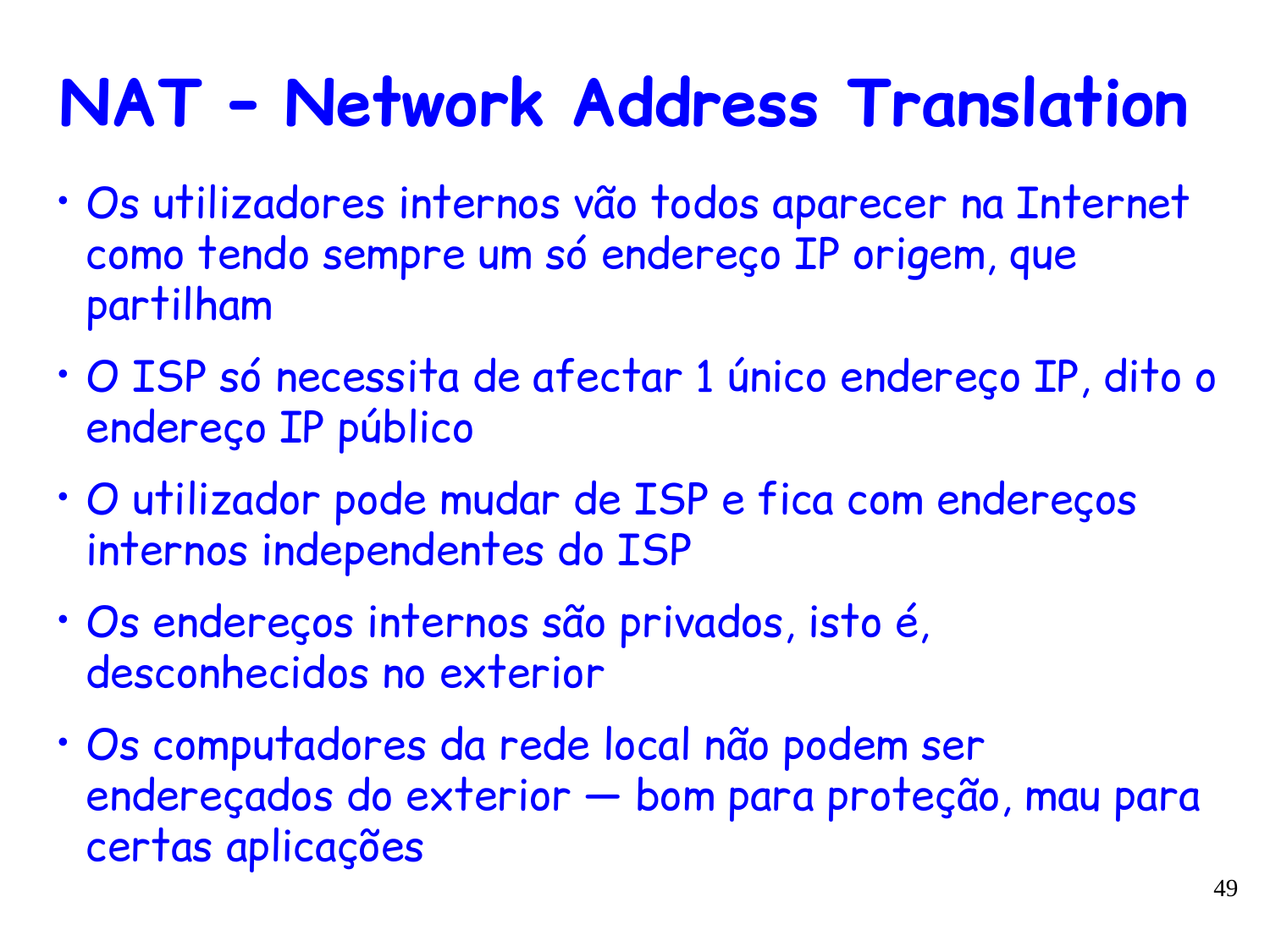

# NAT – Network Address Translation
Os utilizadores internos vão todos aparecer na Internet como tendo sempre um só endereço IP origem, que partilham
O ISP só necessita de afectar 1 único endereço IP, dito o endereço IP público
O utilizador pode mudar de ISP e fica com endereços internos independentes do ISP
Os endereços internos são privados, isto é,  desconhecidos no exterior
Os computadores da rede local não podem ser endereçados do exterior — bom para proteção, mau para certas aplicações

49